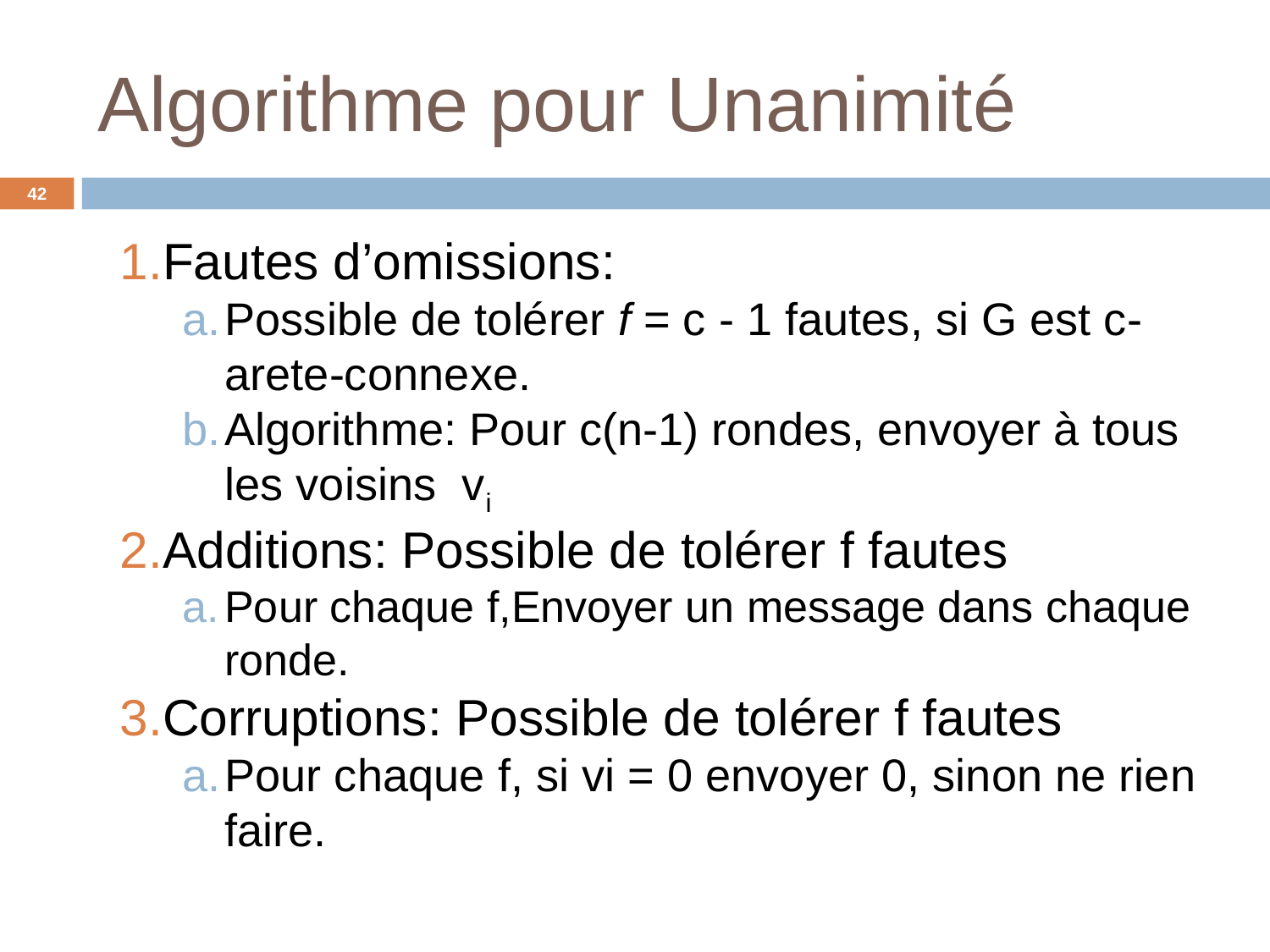

# Algorithme pour Unanimité
42
Fautes d’omissions:
Possible de tolérer f = c - 1 fautes, si G est c-arete-connexe.
Algorithme: Pour c(n-1) rondes, envoyer à tous les voisins  vi
Additions: Possible de tolérer f fautes
Pour chaque f,Envoyer un message dans chaque ronde.
Corruptions: Possible de tolérer f fautes
Pour chaque f, si vi = 0 envoyer 0, sinon ne rien faire.